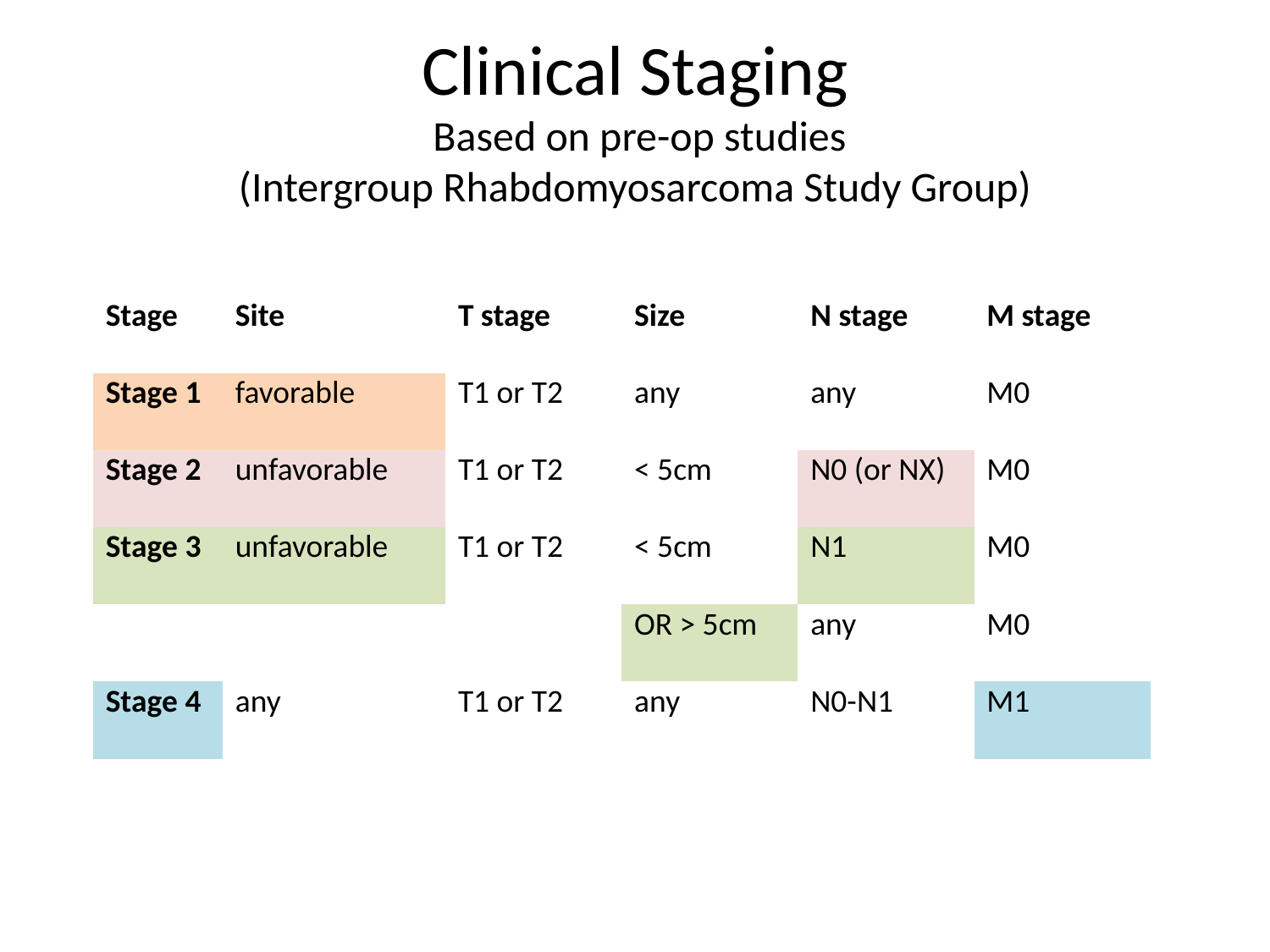

# Clinical Staging Based on pre-op studies (Intergroup Rhabdomyosarcoma Study Group)
| Stage | Site | T stage | Size | N stage | M stage |
| --- | --- | --- | --- | --- | --- |
| Stage 1 | favorable | T1 or T2 | any | any | M0 |
| Stage 2 | unfavorable | T1 or T2 | < 5cm | N0 (or NX) | M0 |
| Stage 3 | unfavorable | T1 or T2 | < 5cm | N1 | M0 |
|  |  |  | OR > 5cm | any | M0 |
| Stage 4 | any | T1 or T2 | any | N0-N1 | M1 |